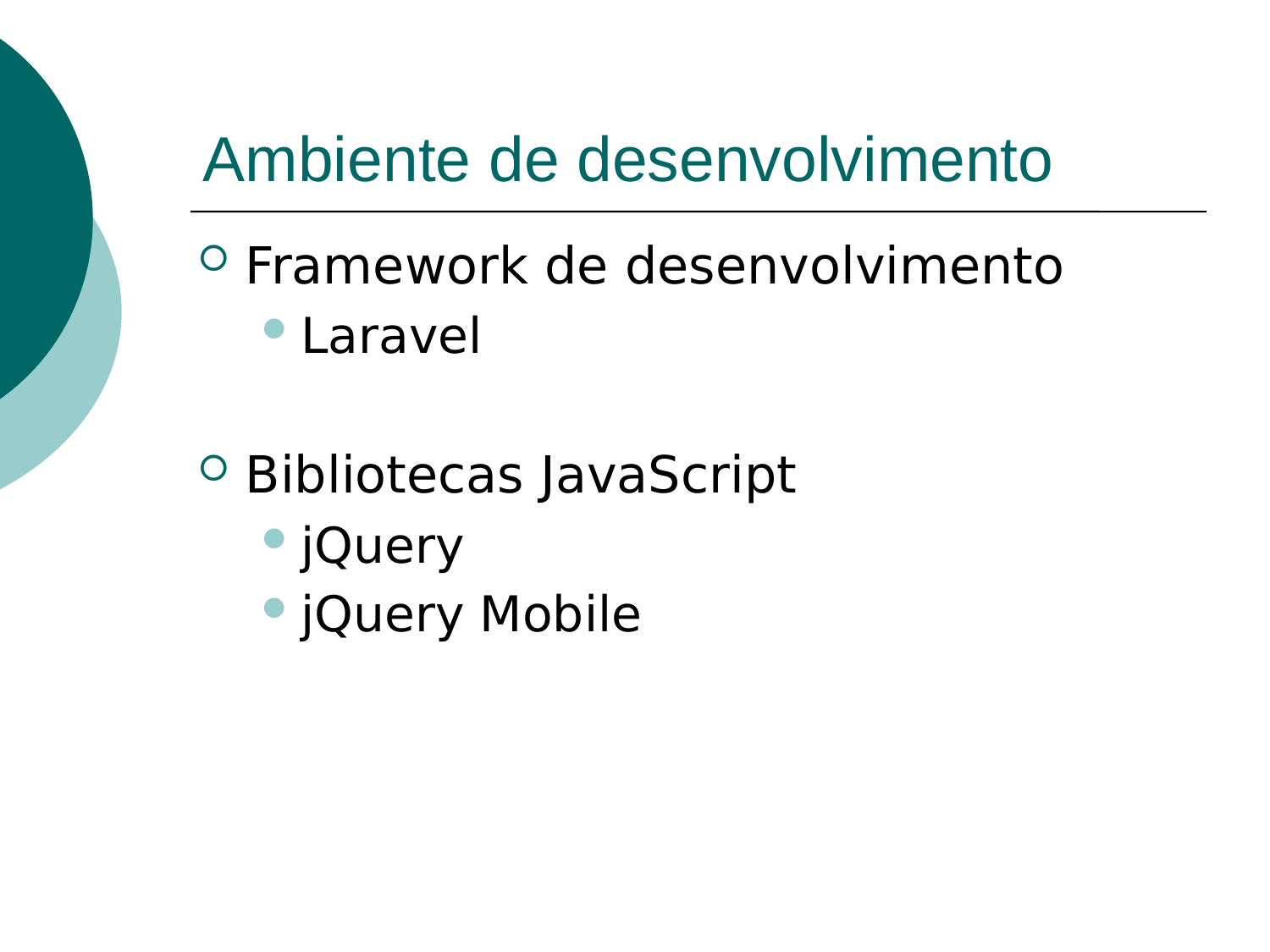

# Ambiente de desenvolvimento
Framework de desenvolvimento
Laravel

Bibliotecas JavaScript
jQuery
jQuery Mobile